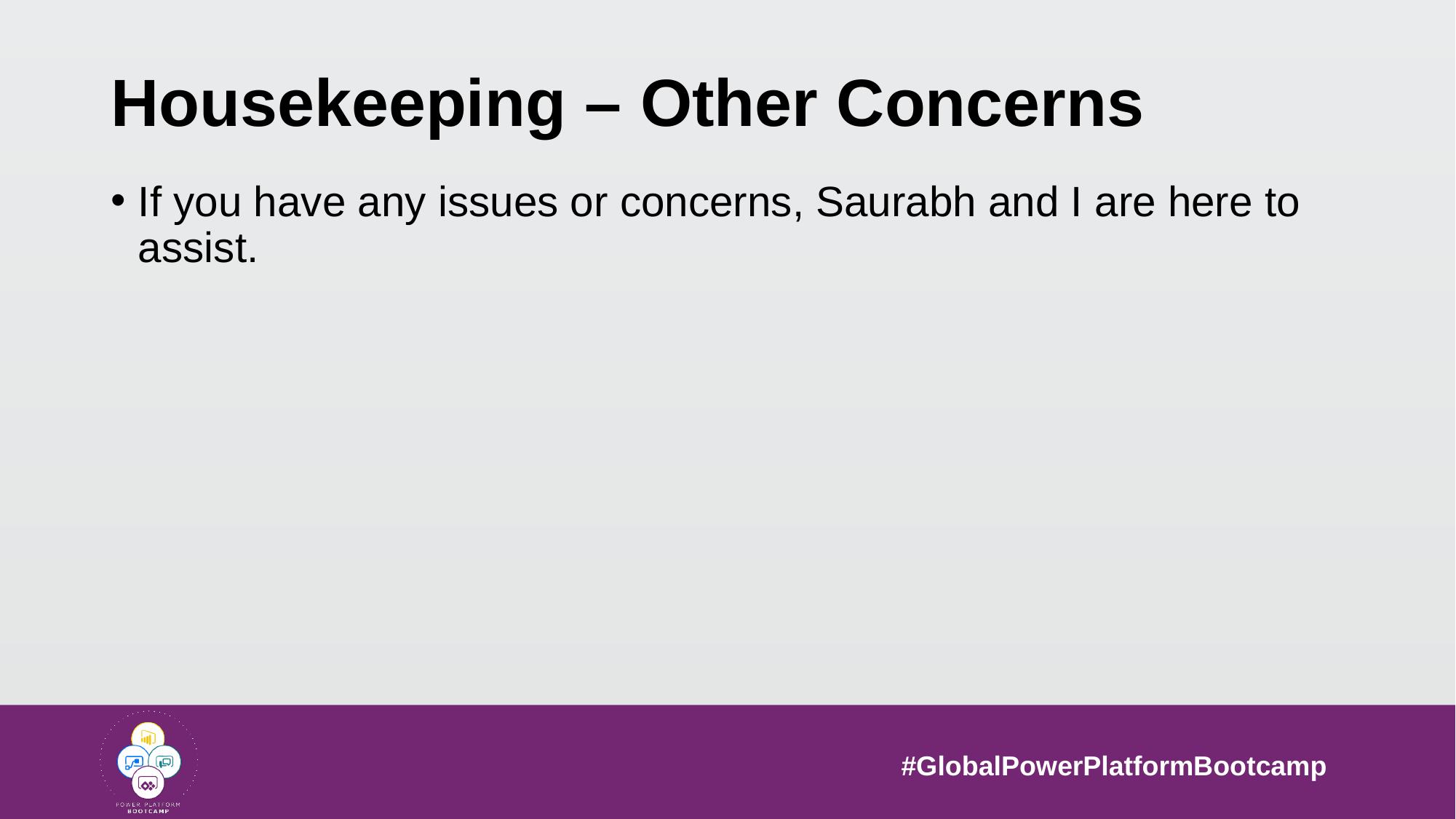

# Housekeeping – Other Concerns
If you have any issues or concerns, Saurabh and I are here to assist.